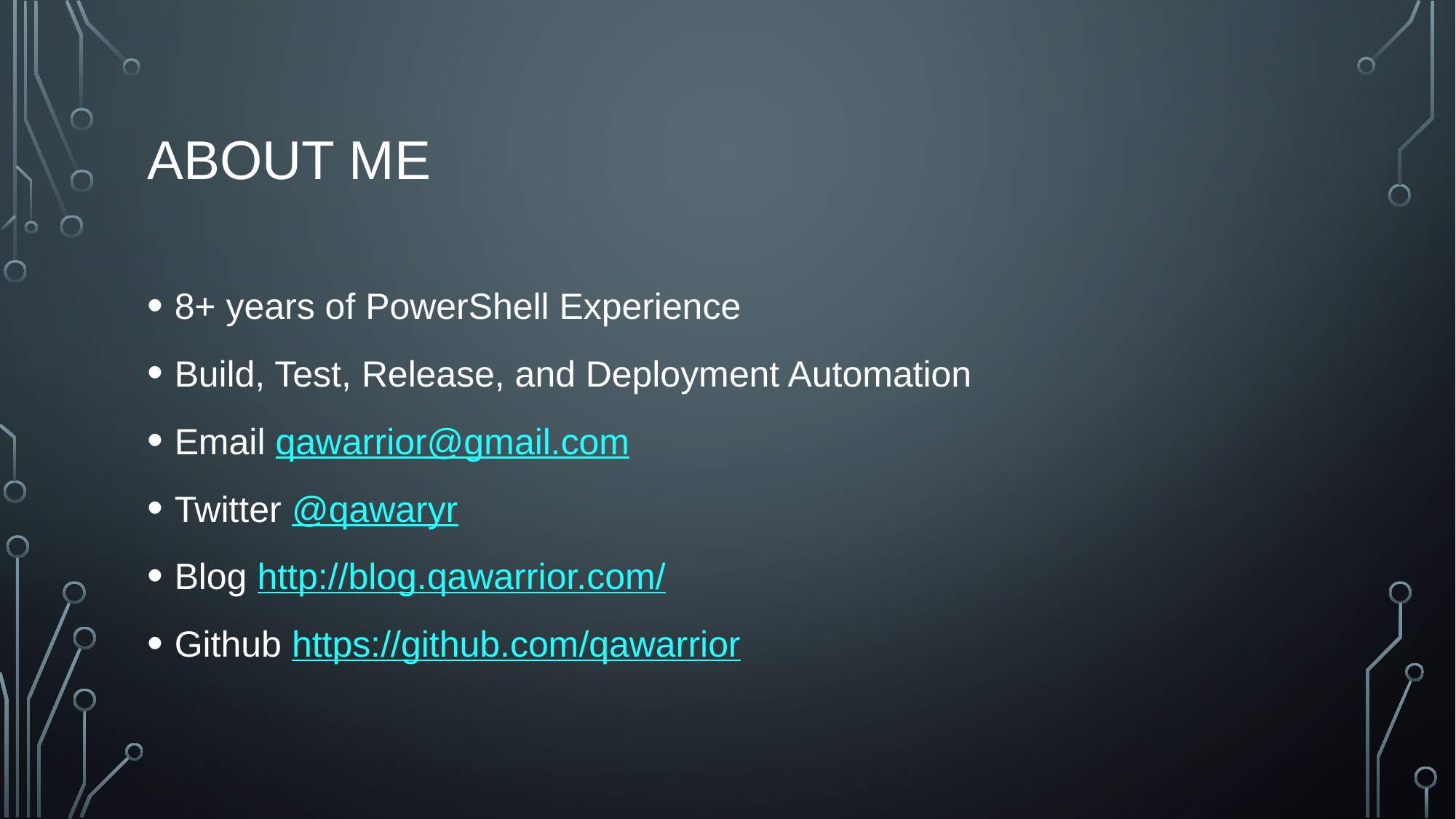

# About Me
8+ years of PowerShell Experience
Build, Test, Release, and Deployment Automation
Email qawarrior@gmail.com
Twitter @qawaryr
Blog http://blog.qawarrior.com/
Github https://github.com/qawarrior